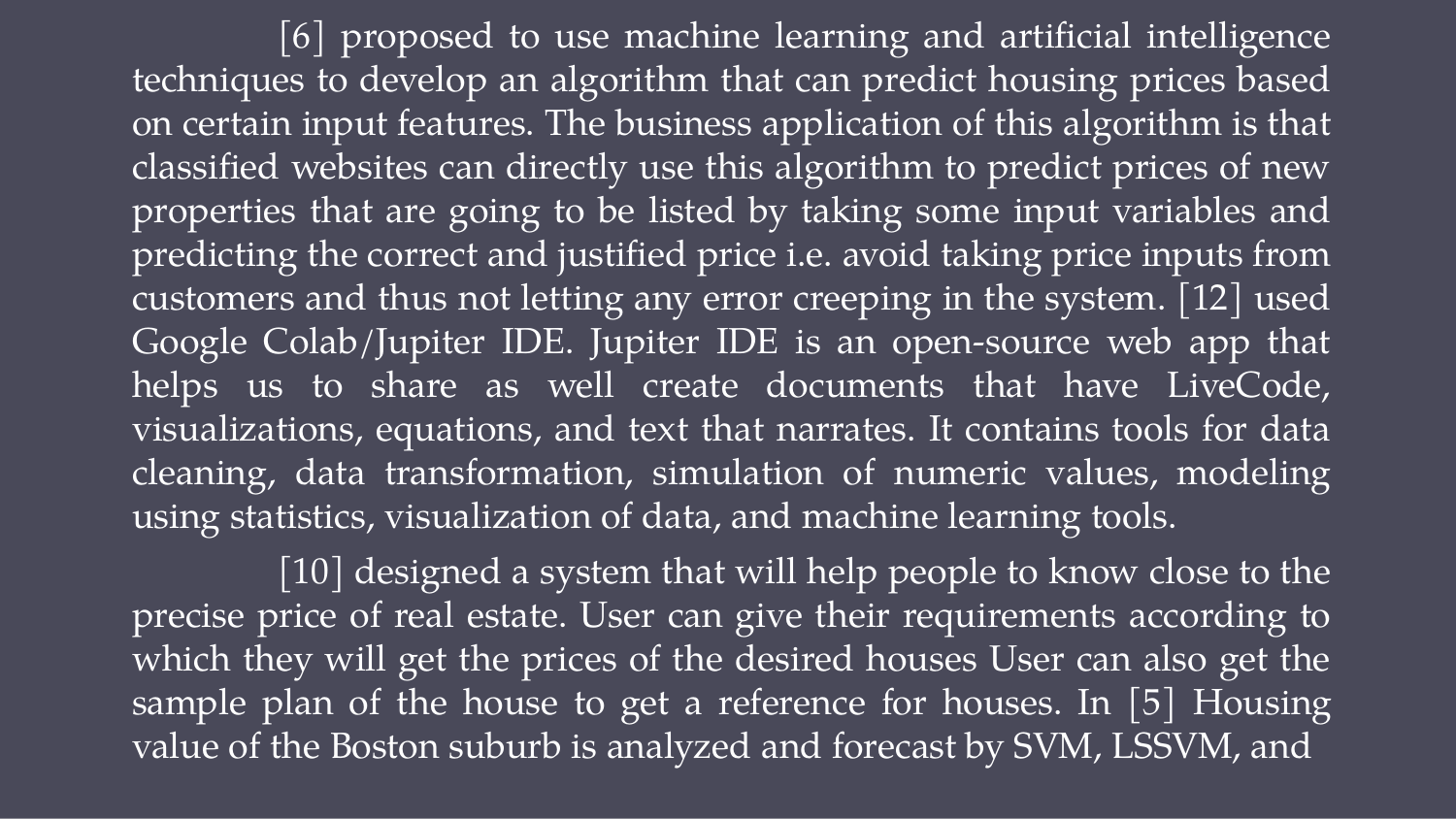

[6] proposed to use machine learning and artificial intelligence techniques to develop an algorithm that can predict housing prices based on certain input features. The business application of this algorithm is that classified websites can directly use this algorithm to predict prices of new properties that are going to be listed by taking some input variables and predicting the correct and justified price i.e. avoid taking price inputs from customers and thus not letting any error creeping in the system. [12] used Google Colab/Jupiter IDE. Jupiter IDE is an open-source web app that helps us to share as well create documents that have LiveCode, visualizations, equations, and text that narrates. It contains tools for data cleaning, data transformation, simulation of numeric values, modeling using statistics, visualization of data, and machine learning tools.
	[10] designed a system that will help people to know close to the precise price of real estate. User can give their requirements according to which they will get the prices of the desired houses User can also get the sample plan of the house to get a reference for houses. In [5] Housing value of the Boston suburb is analyzed and forecast by SVM, LSSVM, and